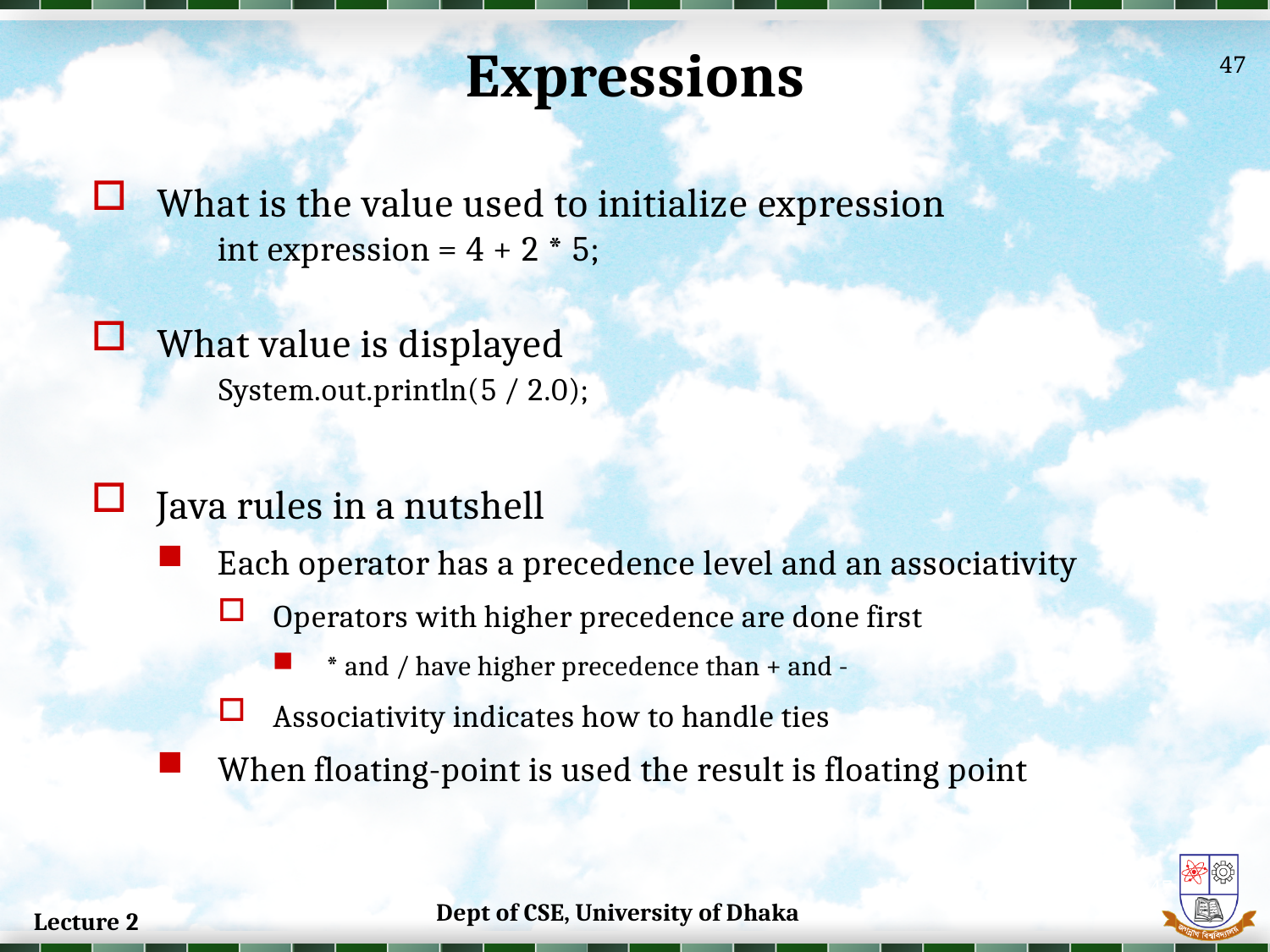

Expressions
47
What is the value used to initialize expression
	int expression = 4 + 2 * 5;

What value is displayed
System.out.println(5 / 2.0);

Java rules in a nutshell
Each operator has a precedence level and an associativity
Operators with higher precedence are done first
* and / have higher precedence than + and -
Associativity indicates how to handle ties
When floating-point is used the result is floating point
47
Dept of CSE, University of Dhaka